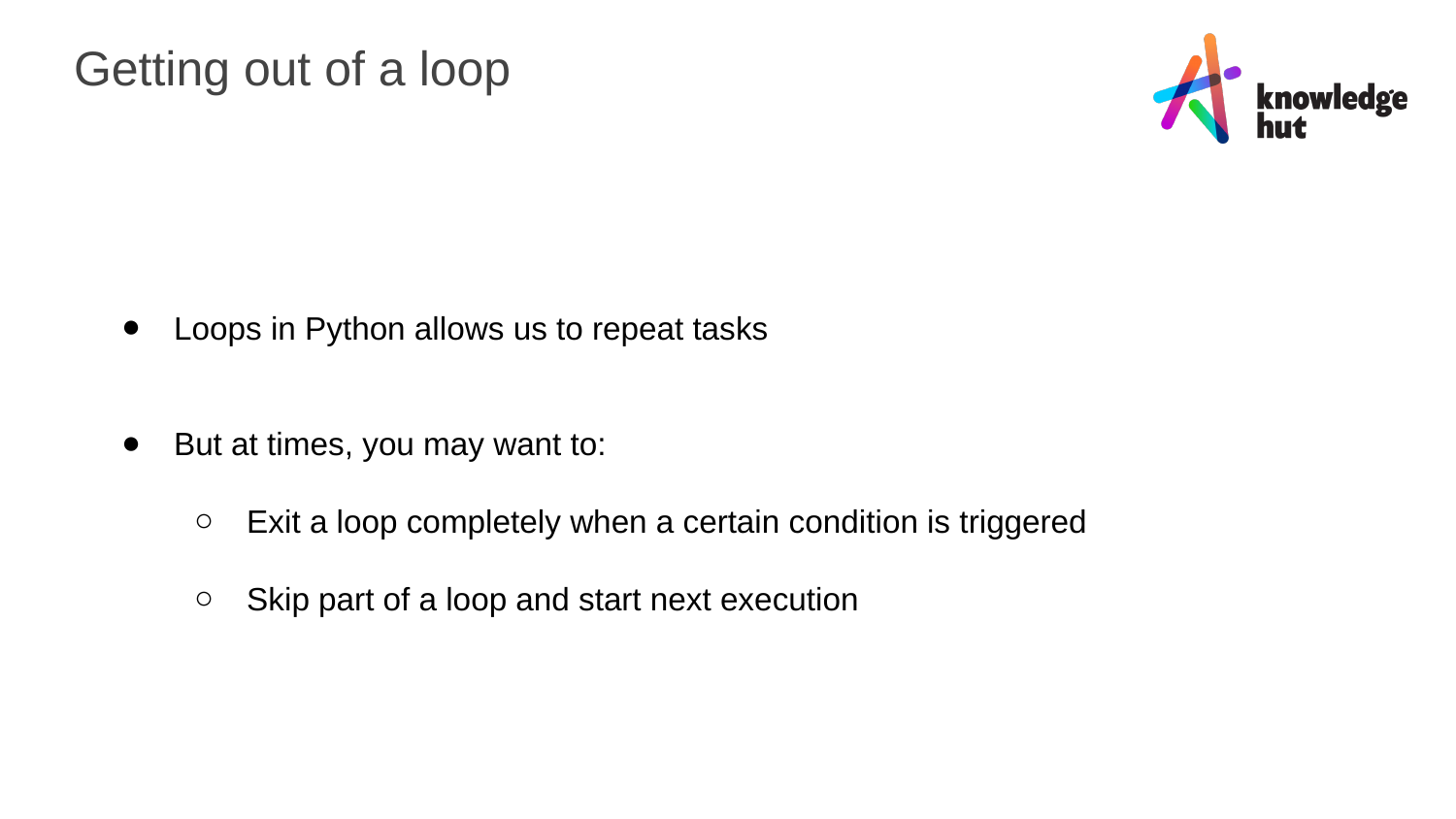

Getting out of a loop
Loops in Python allows us to repeat tasks

But at times, you may want to:
Exit a loop completely when a certain condition is triggered
Skip part of a loop and start next execution